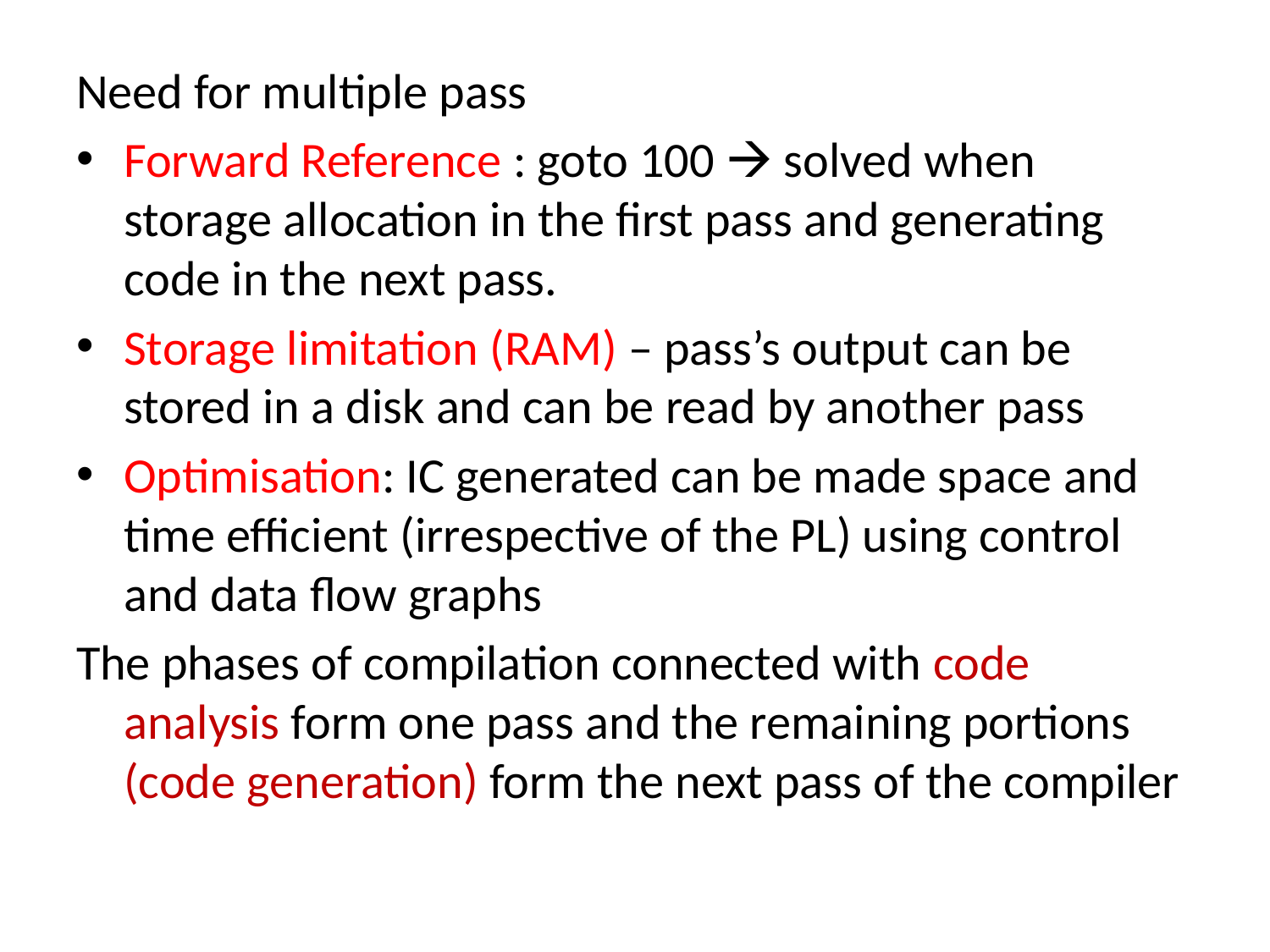

Need for multiple pass
Forward Reference : goto 100 🡪 solved when storage allocation in the first pass and generating code in the next pass.
Storage limitation (RAM) – pass’s output can be stored in a disk and can be read by another pass
Optimisation: IC generated can be made space and time efficient (irrespective of the PL) using control and data flow graphs
The phases of compilation connected with code analysis form one pass and the remaining portions (code generation) form the next pass of the compiler